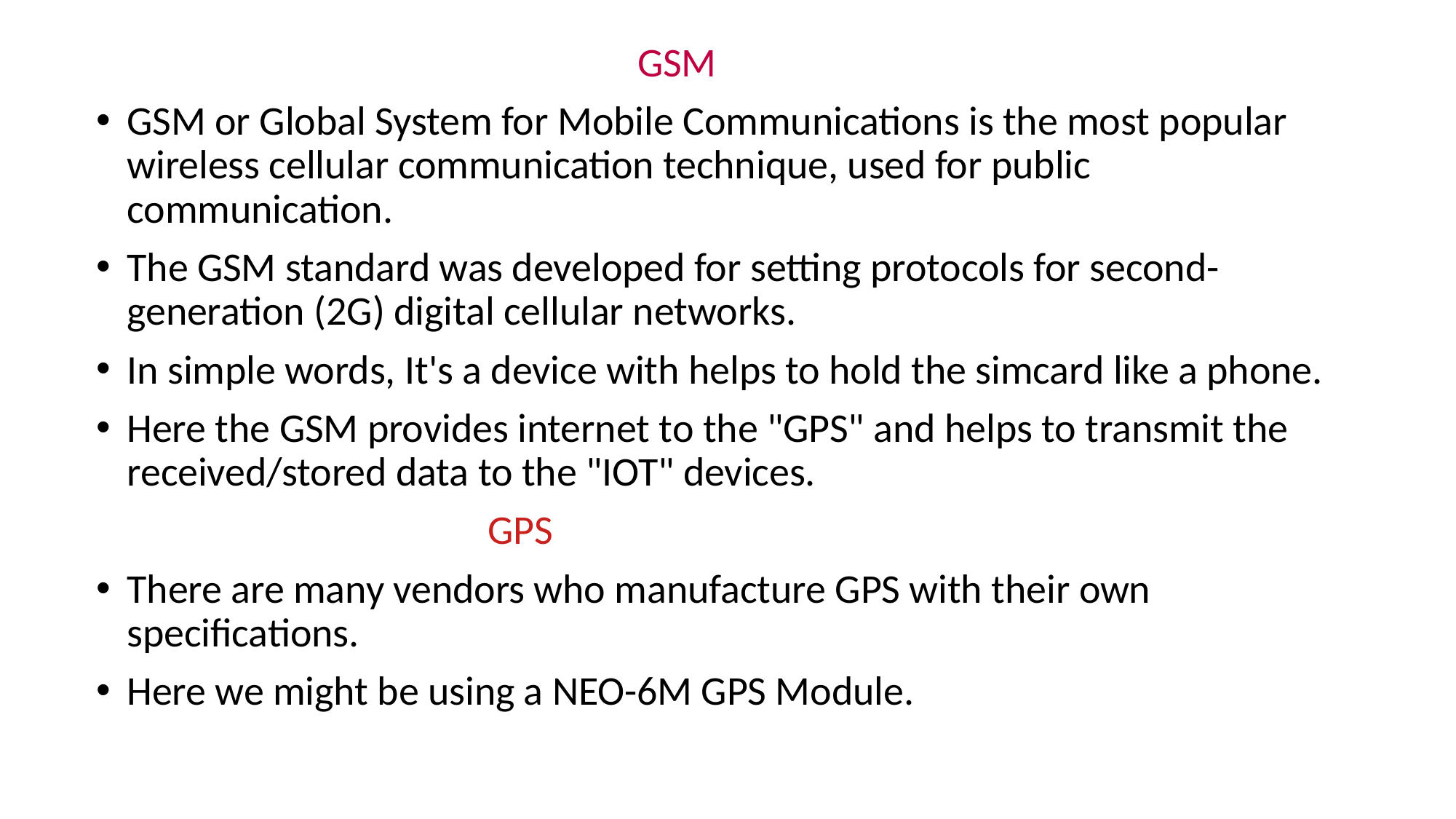

# GSM
GSM or Global System for Mobile Communications is the most popular wireless cellular communication technique, used for public communication.
The GSM standard was developed for setting protocols for second-generation (2G) digital cellular networks.
In simple words, It's a device with helps to hold the simcard like a phone.
Here the GSM provides internet to the "GPS" and helps to transmit the received/stored data to the "IOT" devices.
                                           GPS
There are many vendors who manufacture GPS with their own specifications.
Here we might be using a NEO-6M GPS Module.